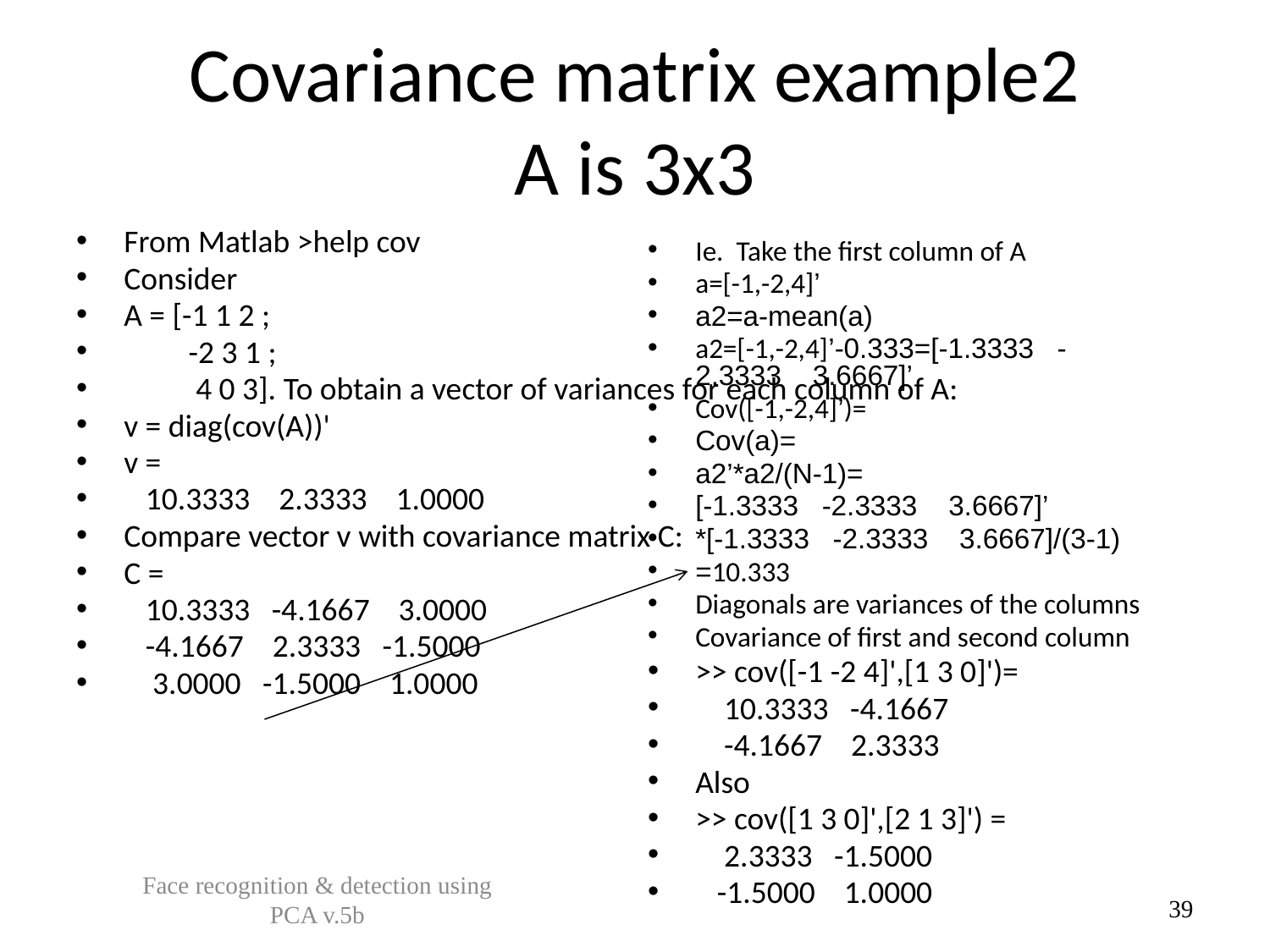

# Covariance matrix example2 A is 3x3
From Matlab >help cov
Consider
A = [-1 1 2 ;
         -2 3 1 ;
          4 0 3]. To obtain a vector of variances for each column of A:
v = diag(cov(A))'
v =
   10.3333    2.3333    1.0000
Compare vector v with covariance matrix C:
C =
   10.3333   -4.1667    3.0000
   -4.1667    2.3333   -1.5000
    3.0000   -1.5000    1.0000
Ie.  Take the first column of A
a=[-1,-2,4]’
a2=a-mean(a)
a2=[-1,-2,4]’-0.333=[-1.3333   -2.3333    3.6667]’
Cov([-1,-2,4]’)=
Cov(a)=
a2’*a2/(N-1)=
[-1.3333   -2.3333    3.6667]’
*[-1.3333   -2.3333    3.6667]/(3-1)
=10.333
Diagonals are variances of the columns
Covariance of first and second column
>> cov([-1 -2 4]',[1 3 0]')=
    10.3333   -4.1667
    -4.1667    2.3333
Also
>> cov([1 3 0]',[2 1 3]') =
    2.3333   -1.5000
   -1.5000    1.0000
Face recognition & detection using PCA v.5b
39